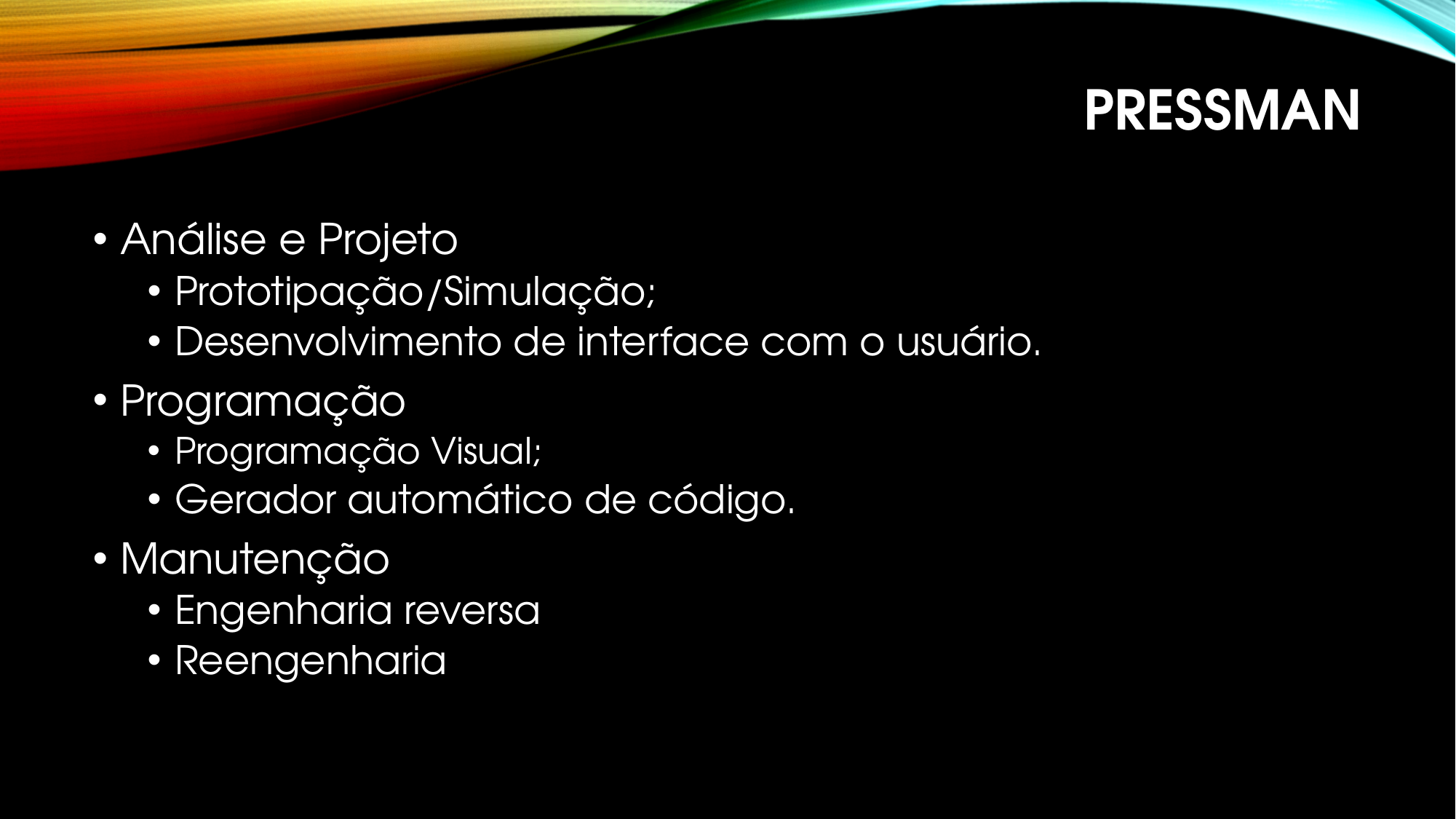

PRESSMAN
Análise e Projeto
Prototipação/Simulação;
Desenvolvimento de interface com o usuário.
Programação
Programação Visual;
Gerador automático de código.
Manutenção
Engenharia reversa
Reengenharia